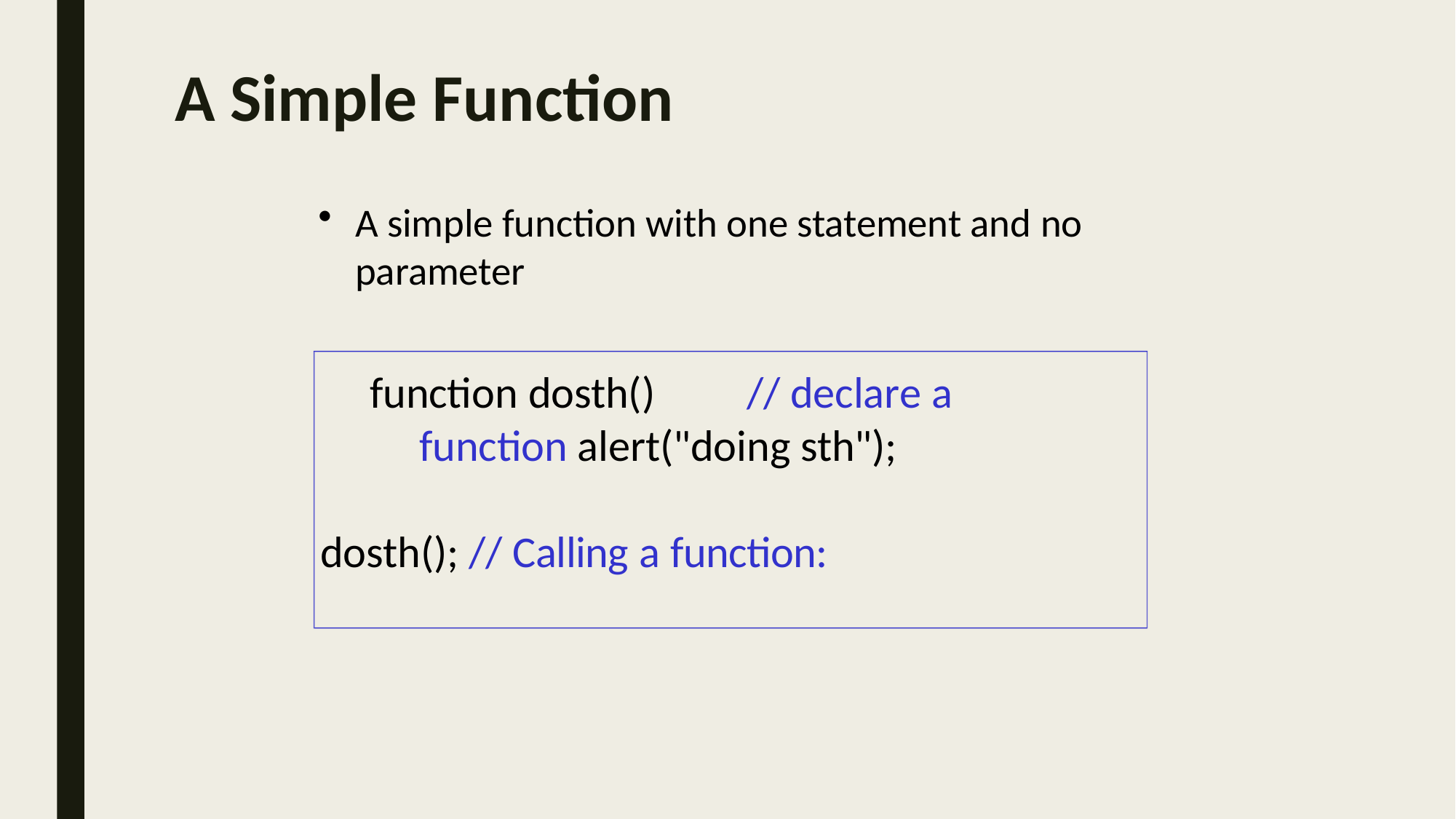

# A Simple Function
A simple function with one statement and no parameter

function dosth()	// declare a function alert("doing sth");

dosth(); // Calling a function: